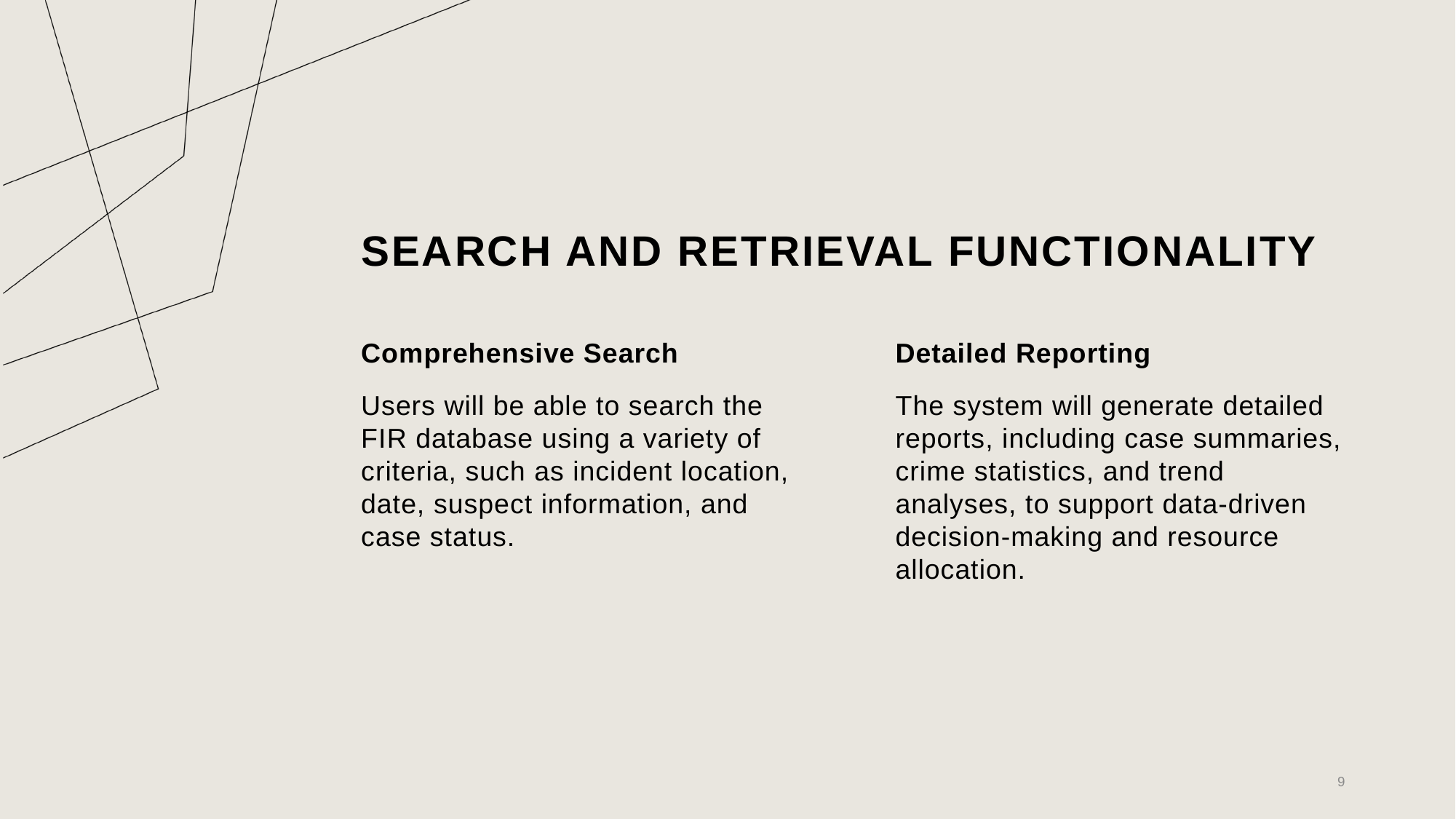

# Search and Retrieval Functionality
Comprehensive Search
Detailed Reporting
The system will generate detailed reports, including case summaries, crime statistics, and trend analyses, to support data-driven decision-making and resource allocation.
Users will be able to search the FIR database using a variety of criteria, such as incident location, date, suspect information, and case status.

9